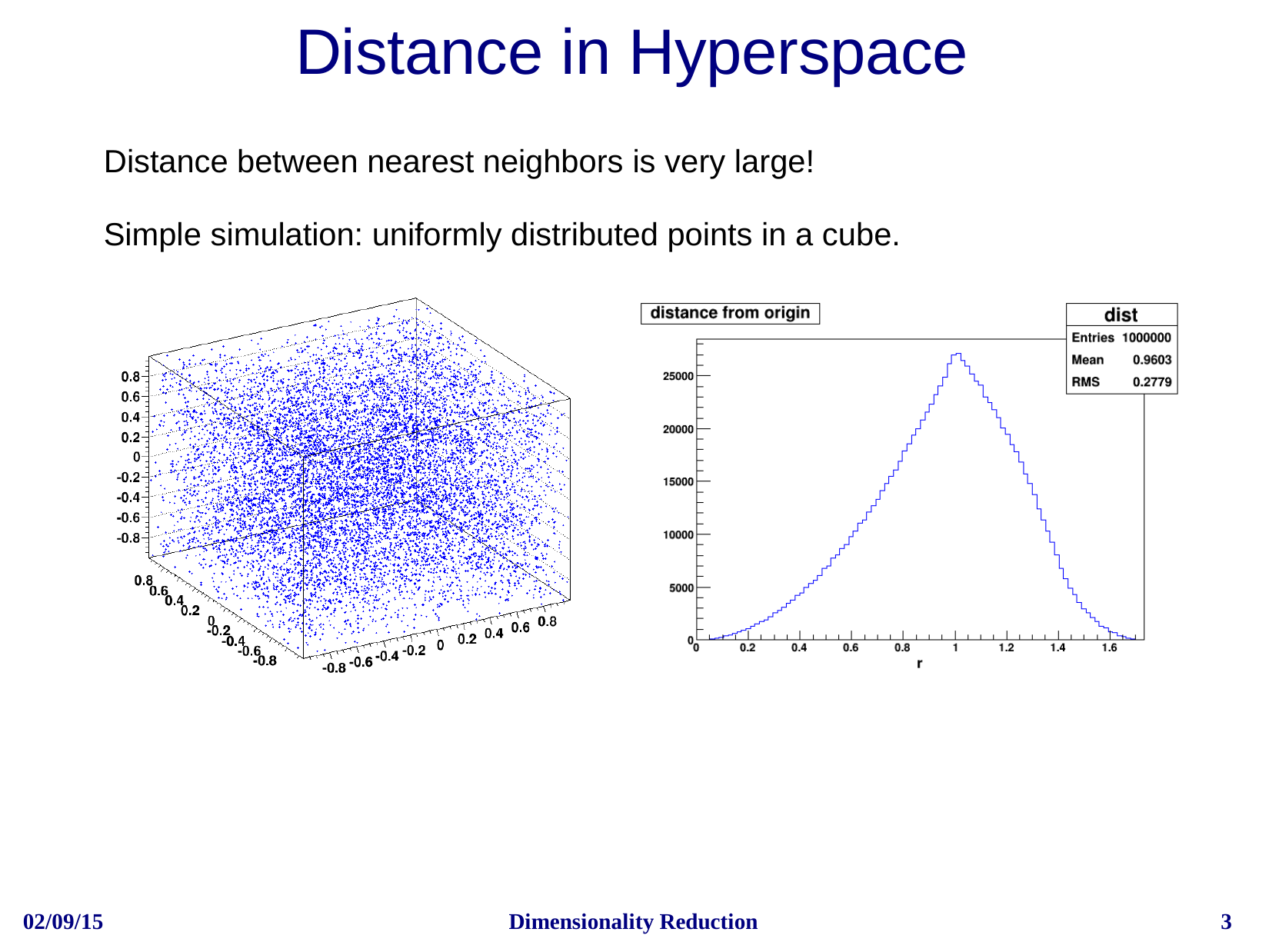

# Distance in Hyperspace
Distance between nearest neighbors is very large!

Simple simulation: uniformly distributed points in a cube.

02/09/15
Dimensionality Reduction
3